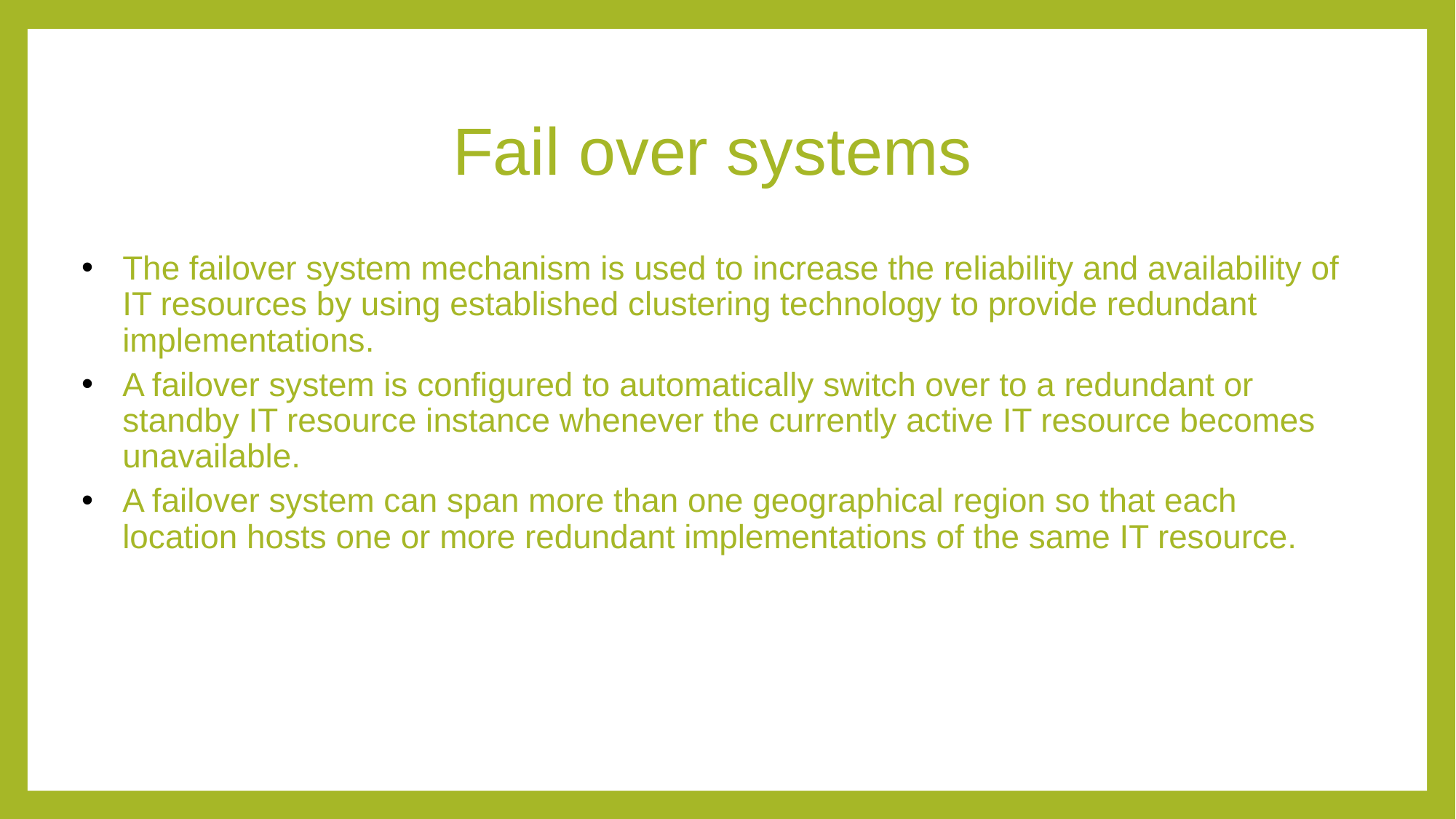

# Fail over systems
The failover system mechanism is used to increase the reliability and availability of IT resources by using established clustering technology to provide redundant implementations.
A failover system is configured to automatically switch over to a redundant or standby IT resource instance whenever the currently active IT resource becomes unavailable.
A failover system can span more than one geographical region so that each location hosts one or more redundant implementations of the same IT resource.